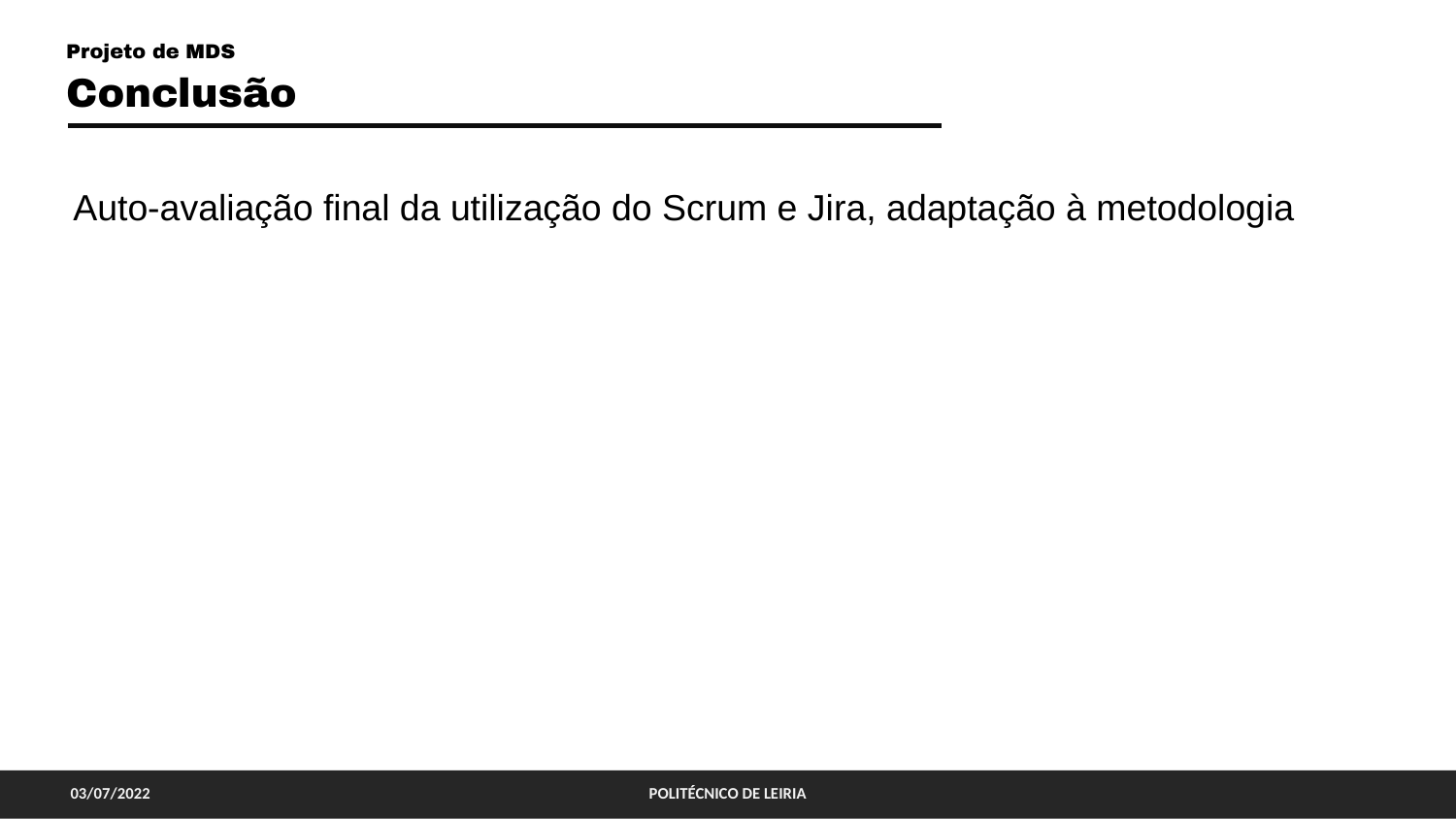

Projeto de MDS

Conclusão

Auto-avaliação final da utilização do Scrum e Jira, adaptação à metodologia

03/07/2022
POLITÉCNICO DE LEIRIA